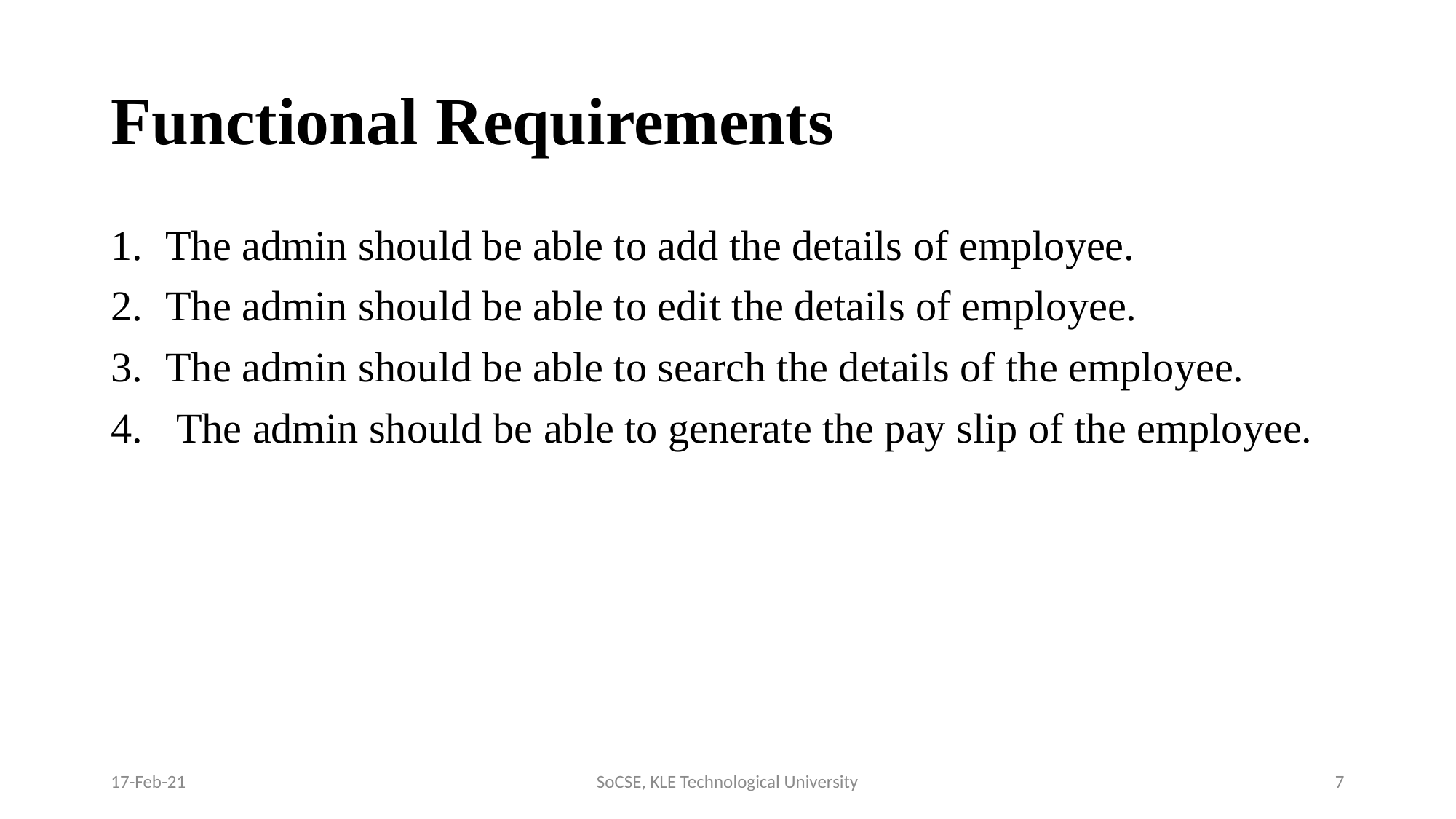

# Functional Requirements
The admin should be able to add the details of employee.
The admin should be able to edit the details of employee.
The admin should be able to search the details of the employee.
 The admin should be able to generate the pay slip of the employee.
17-Feb-21
SoCSE, KLE Technological University
7